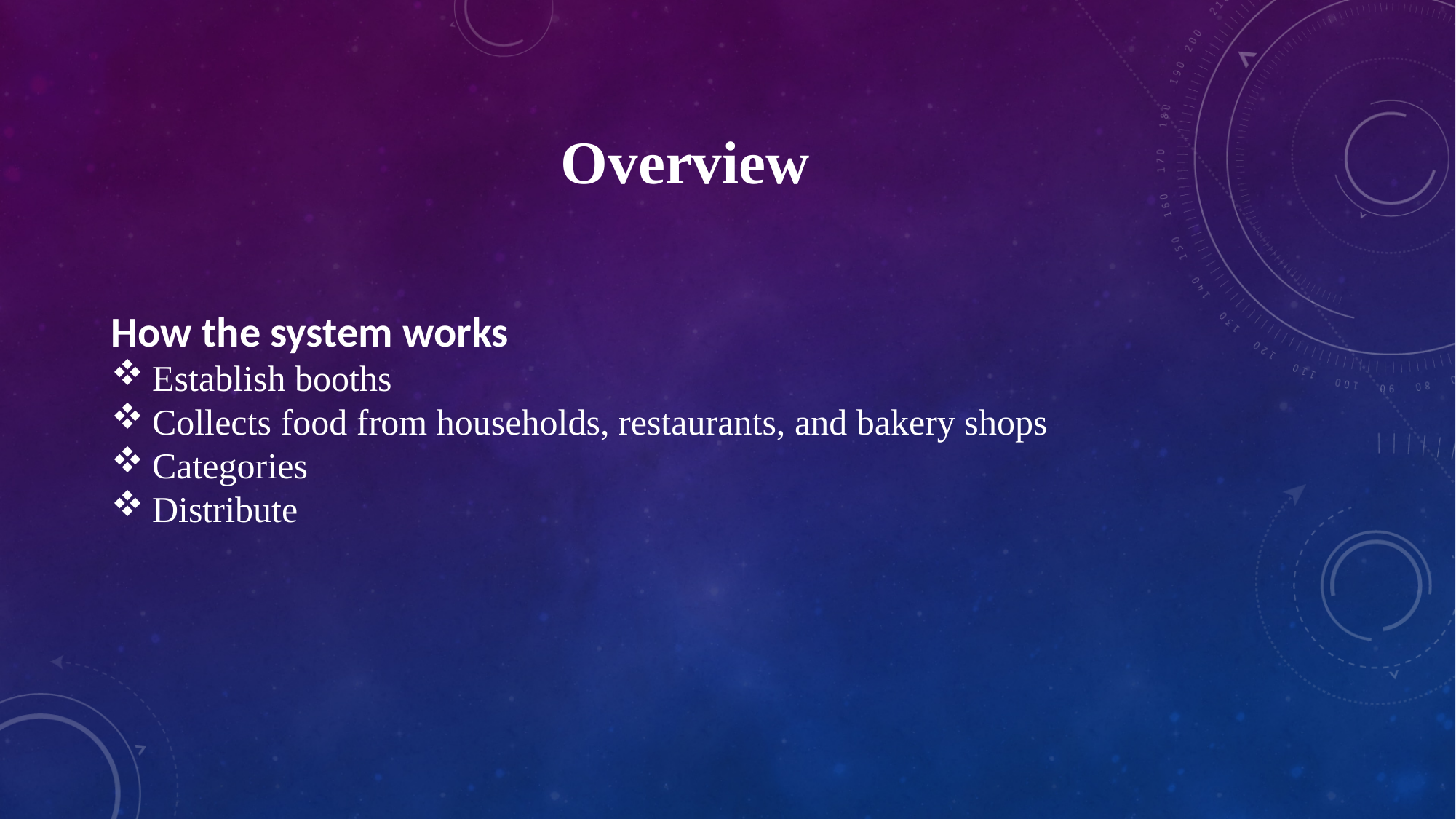

# Overview
How the system works
Establish booths
Collects food from households, restaurants, and bakery shops
Categories
Distribute